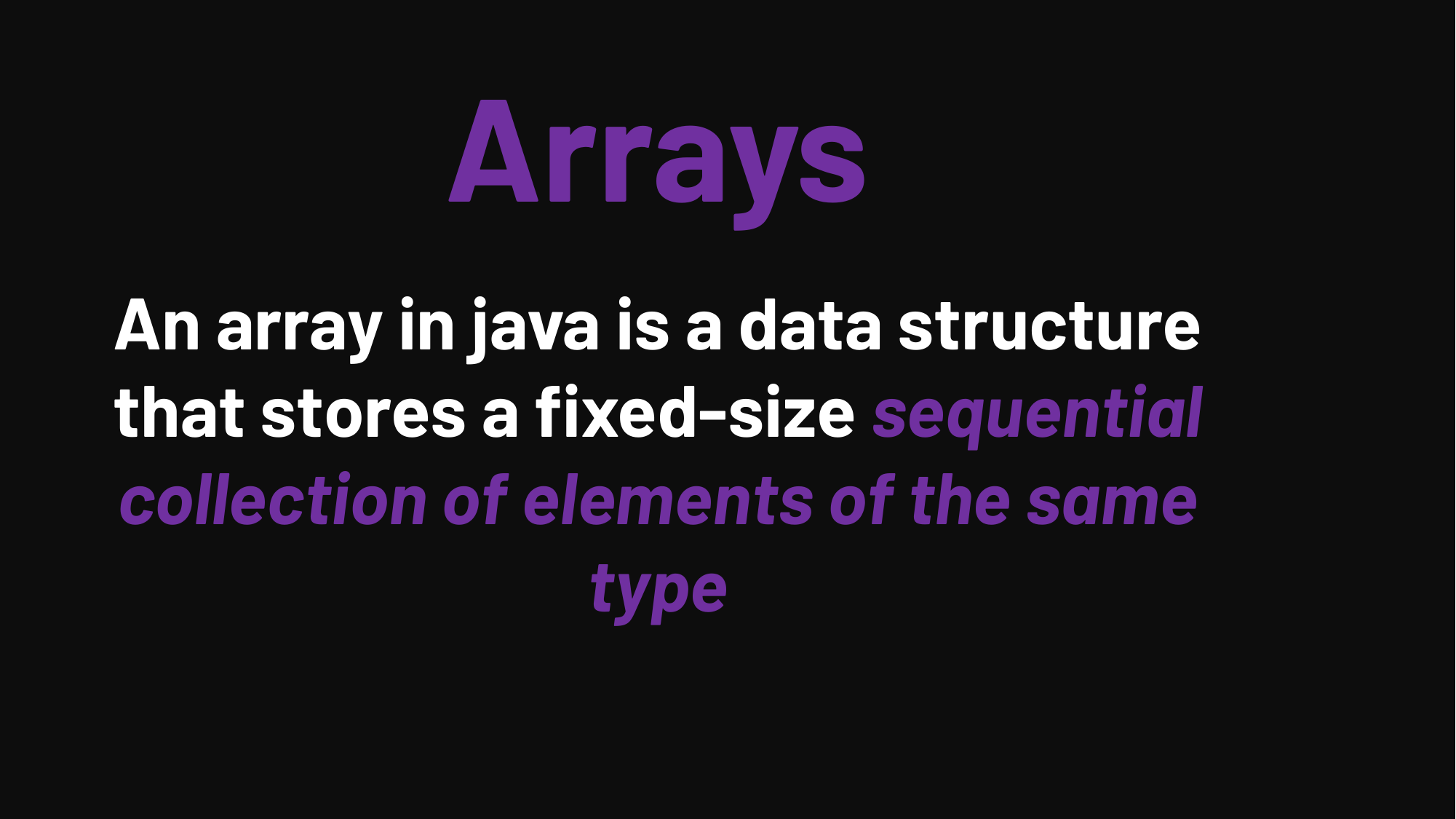

Arrays
An array in java is a data structure that stores a fixed-size sequential collection of elements of the same type